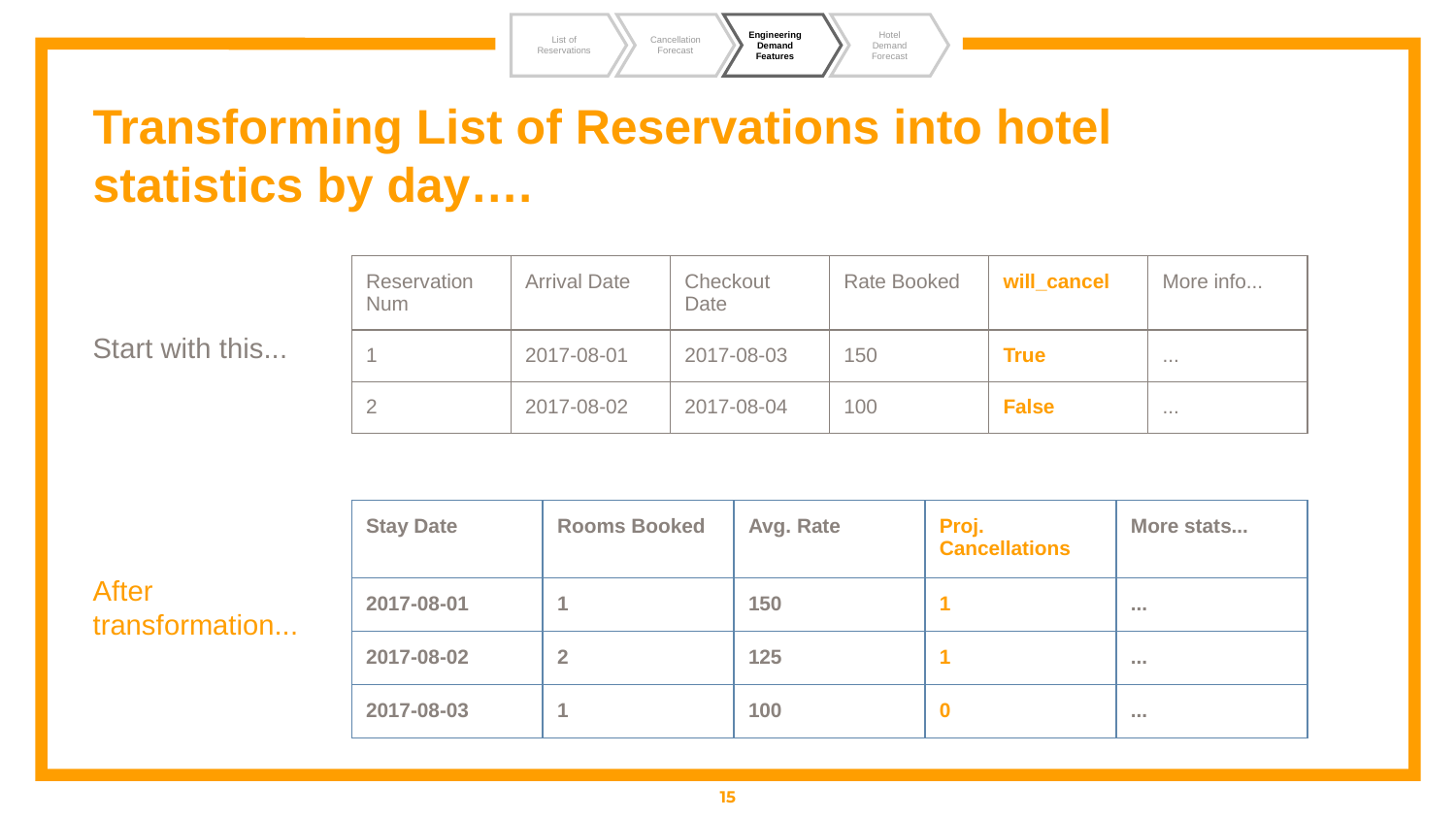

List of Reservations
Cancellation Forecast
Engineering Demand Features
Hotel Demand Forecast
Transforming List of Reservations into hotel statistics by day….

| Reservation Num | Arrival Date | Checkout Date | Rate Booked | will\_cancel | More info... |
| --- | --- | --- | --- | --- | --- |
| 1 | 2017-08-01 | 2017-08-03 | 150 | True | ... |
| 2 | 2017-08-02 | 2017-08-04 | 100 | False | ... |
Start with this...
| Stay Date | Rooms Booked | Avg. Rate | Proj. Cancellations | More stats... |
| --- | --- | --- | --- | --- |
| 2017-08-01 | 1 | 150 | 1 | ... |
| 2017-08-02 | 2 | 125 | 1 | ... |
| 2017-08-03 | 1 | 100 | 0 | ... |
After transformation...
15